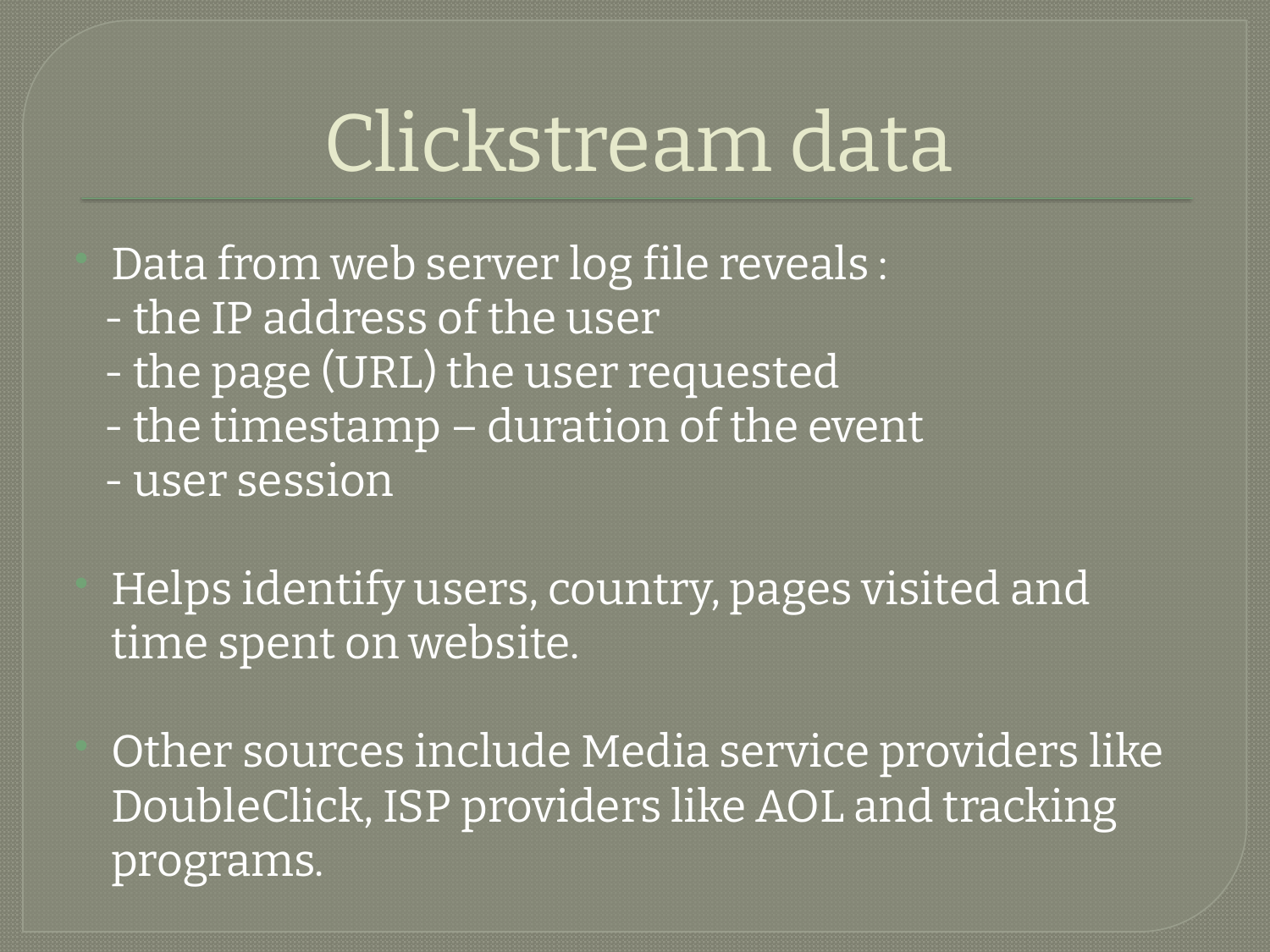

# Clickstream data
Data from web server log file reveals :
   - the IP address of the user
   - the page (URL) the user requested
   - the timestamp – duration of the event
   - user session

Helps identify users, country, pages visited and time spent on website.

Other sources include Media service providers like DoubleClick, ISP providers like AOL and tracking programs.